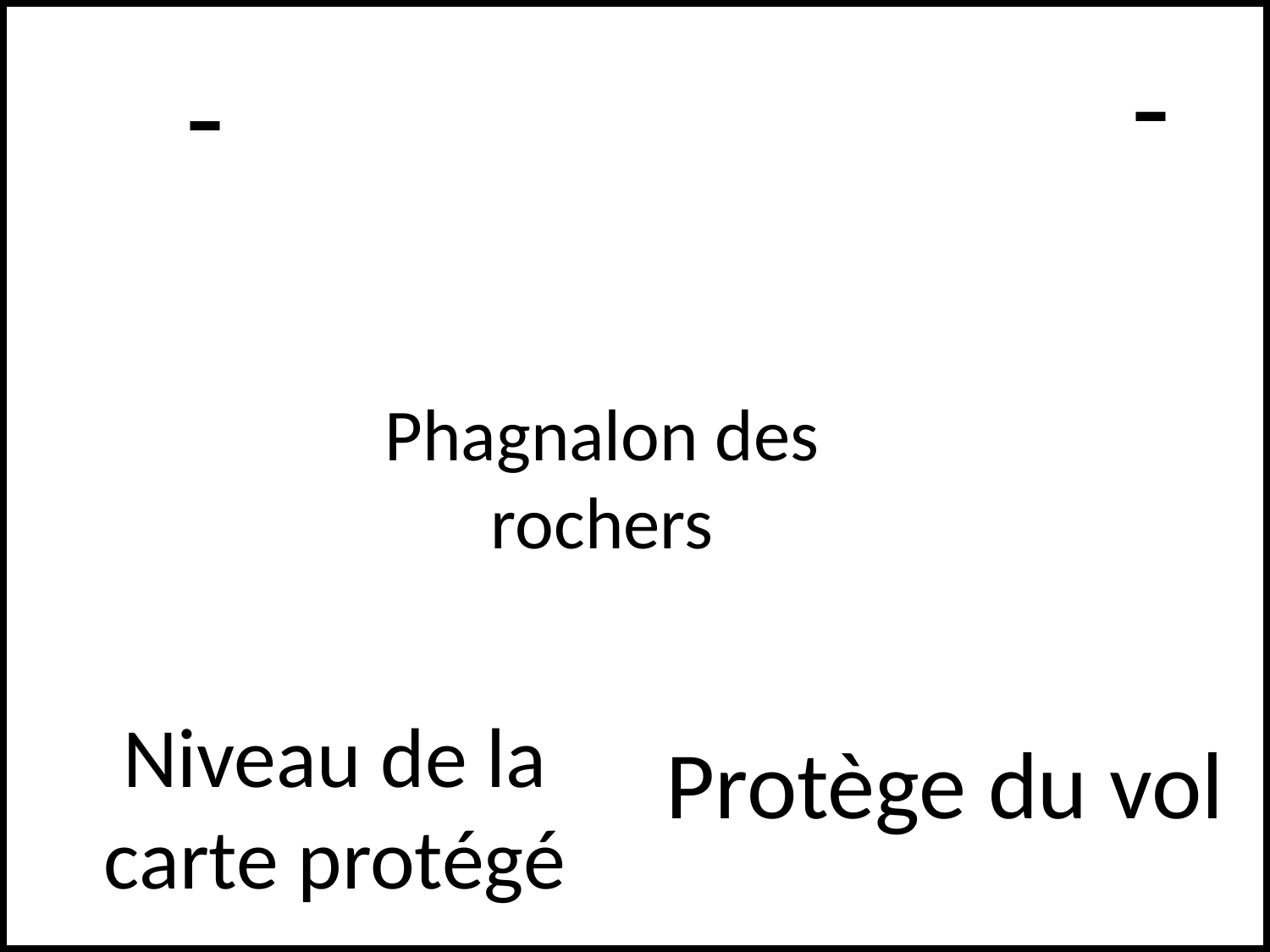

# -
-
Phagnalon des rochers
Protège du vol
Niveau de la carte protégé